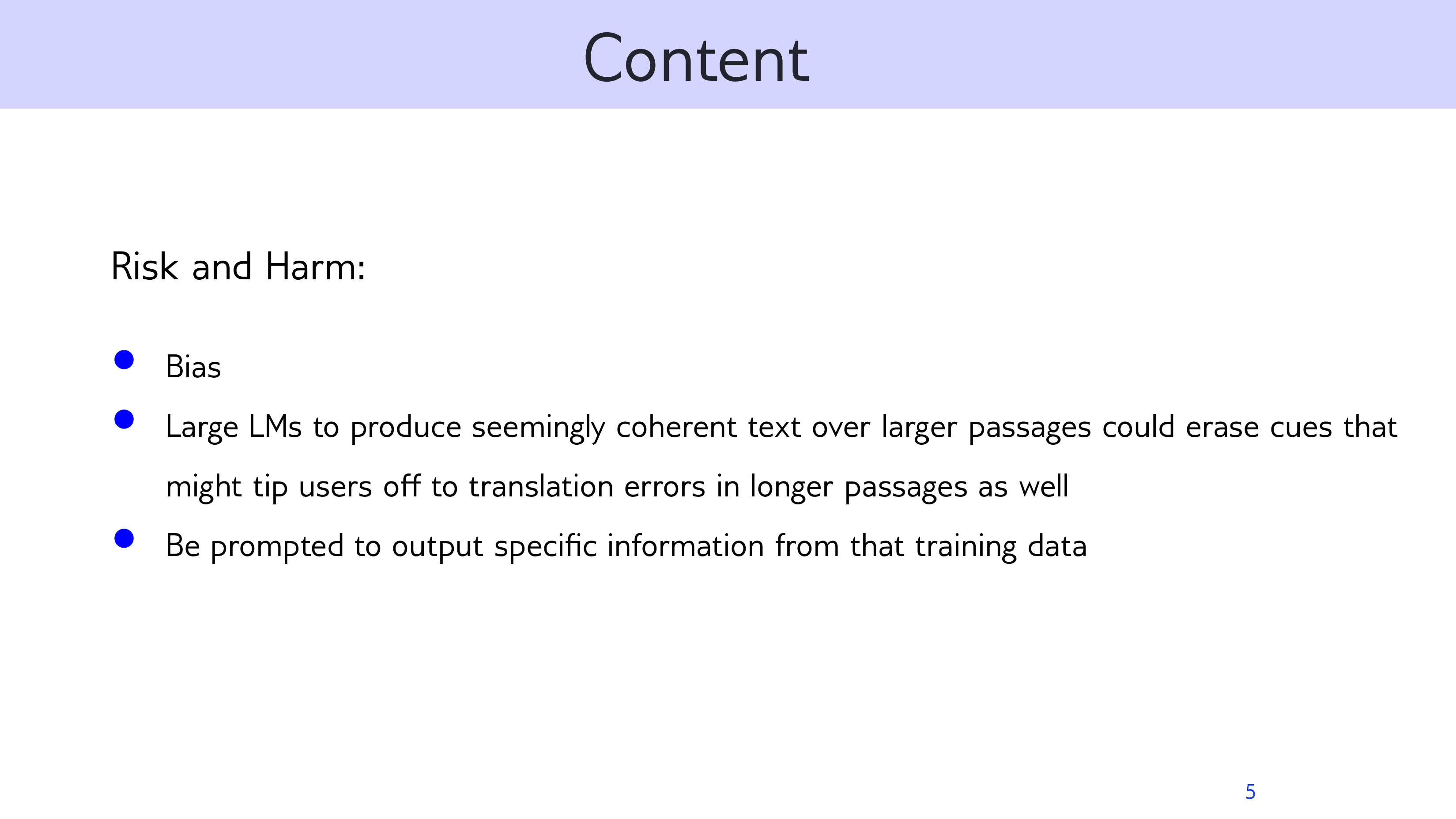

Content
Risk and Harm:
Bias
Large LMs to produce seemingly coherent text over larger passages could erase cues that might tip users off to translation errors in longer passages as well
Be prompted to output specific information from that training data

5